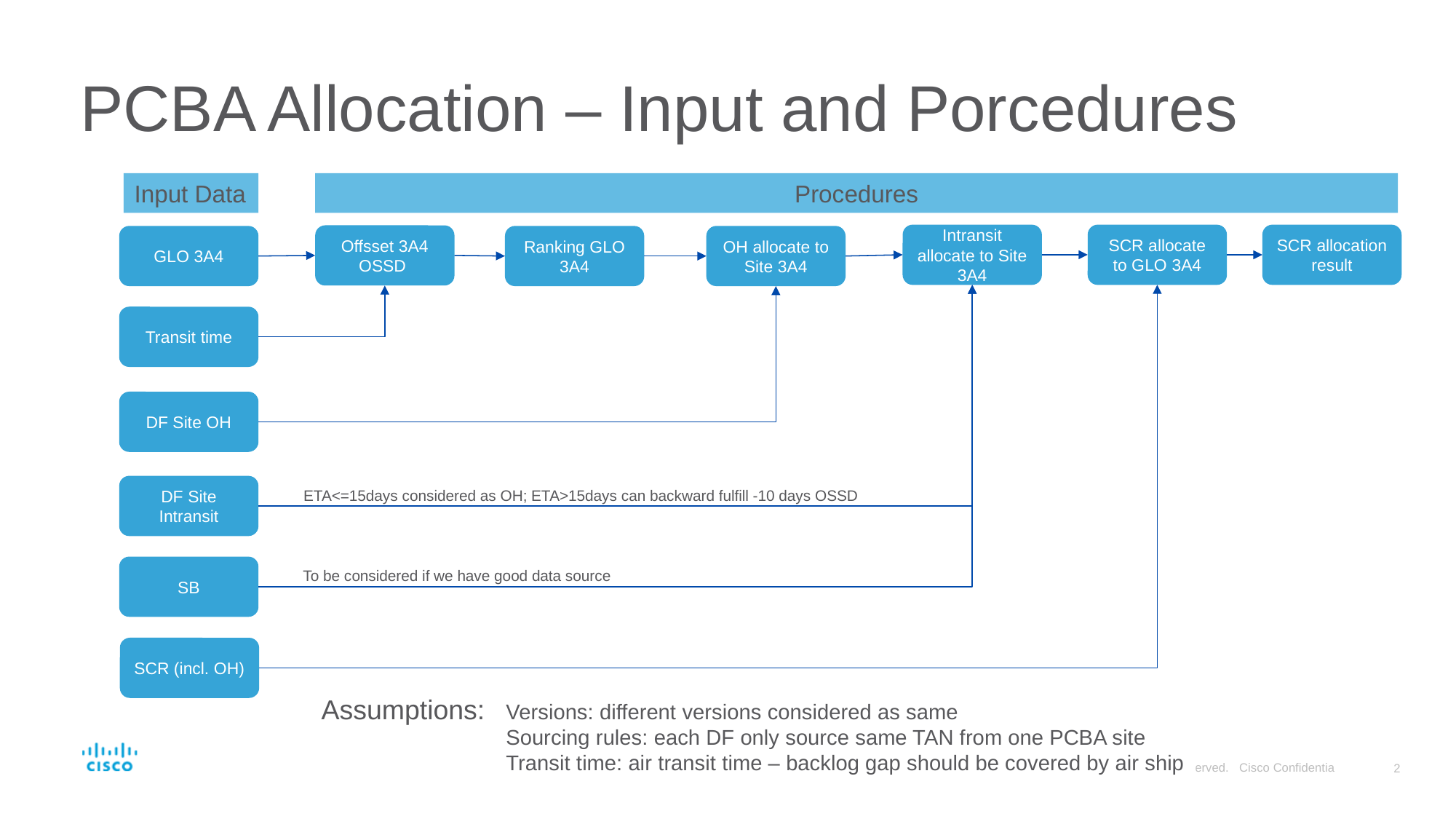

# PCBA Allocation – Input and Porcedures
Input Data
Procedures
SCR allocation result
SCR allocate to GLO 3A4
Intransit allocate to Site 3A4
Offsset 3A4 OSSD
Ranking GLO 3A4
OH allocate to Site 3A4
GLO 3A4
Transit time
DF Site OH
DF Site Intransit
ETA<=15days considered as OH; ETA>15days can backward fulfill -10 days OSSD
SB
To be considered if we have good data source
SCR (incl. OH)
Assumptions:
Versions: different versions considered as same
Sourcing rules: each DF only source same TAN from one PCBA site
Transit time: air transit time – backlog gap should be covered by air ship